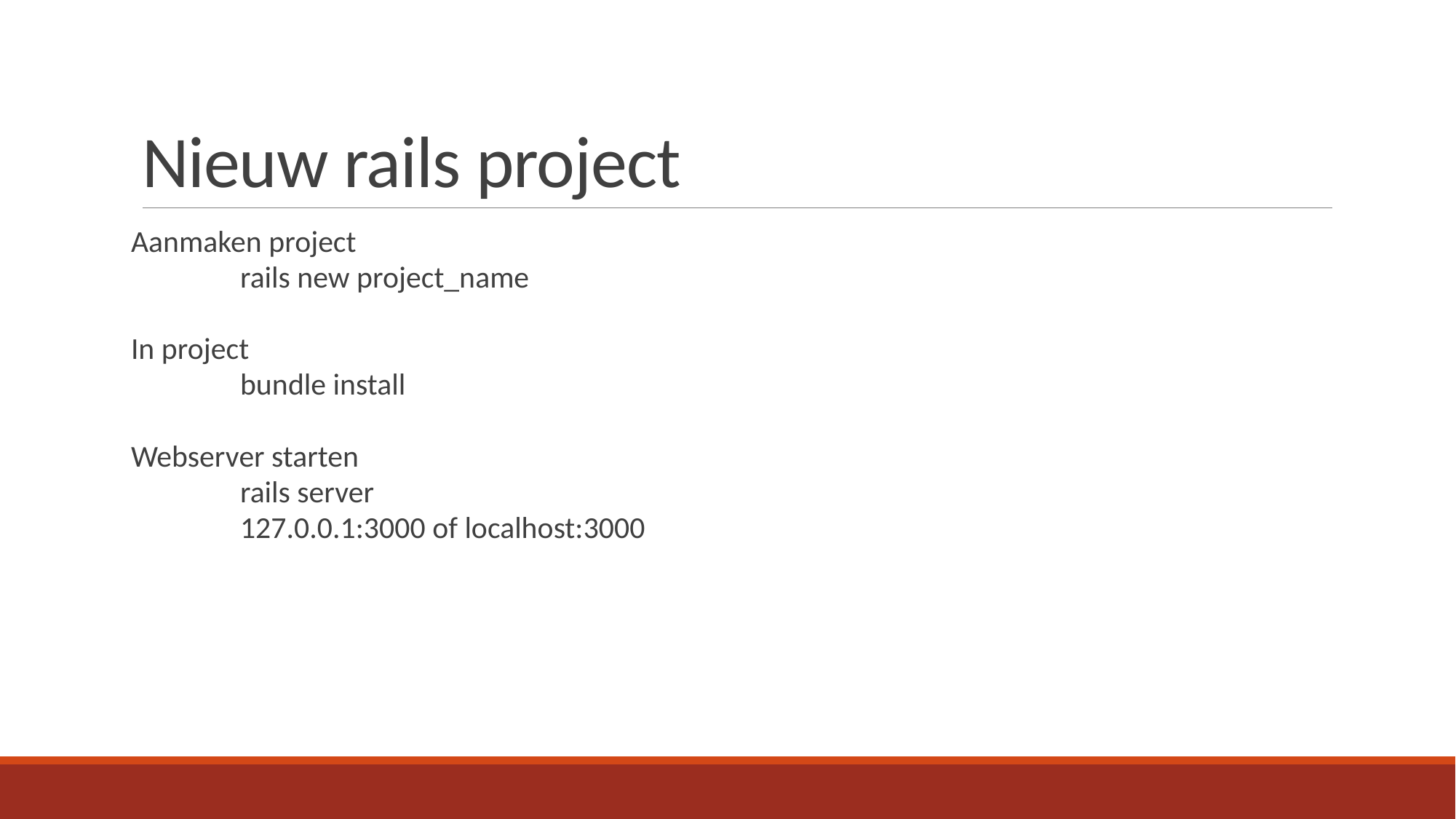

# Nieuw rails project
Aanmaken project
	rails new project_name

In project
	bundle install

Webserver starten
	rails server
	127.0.0.1:3000 of localhost:3000